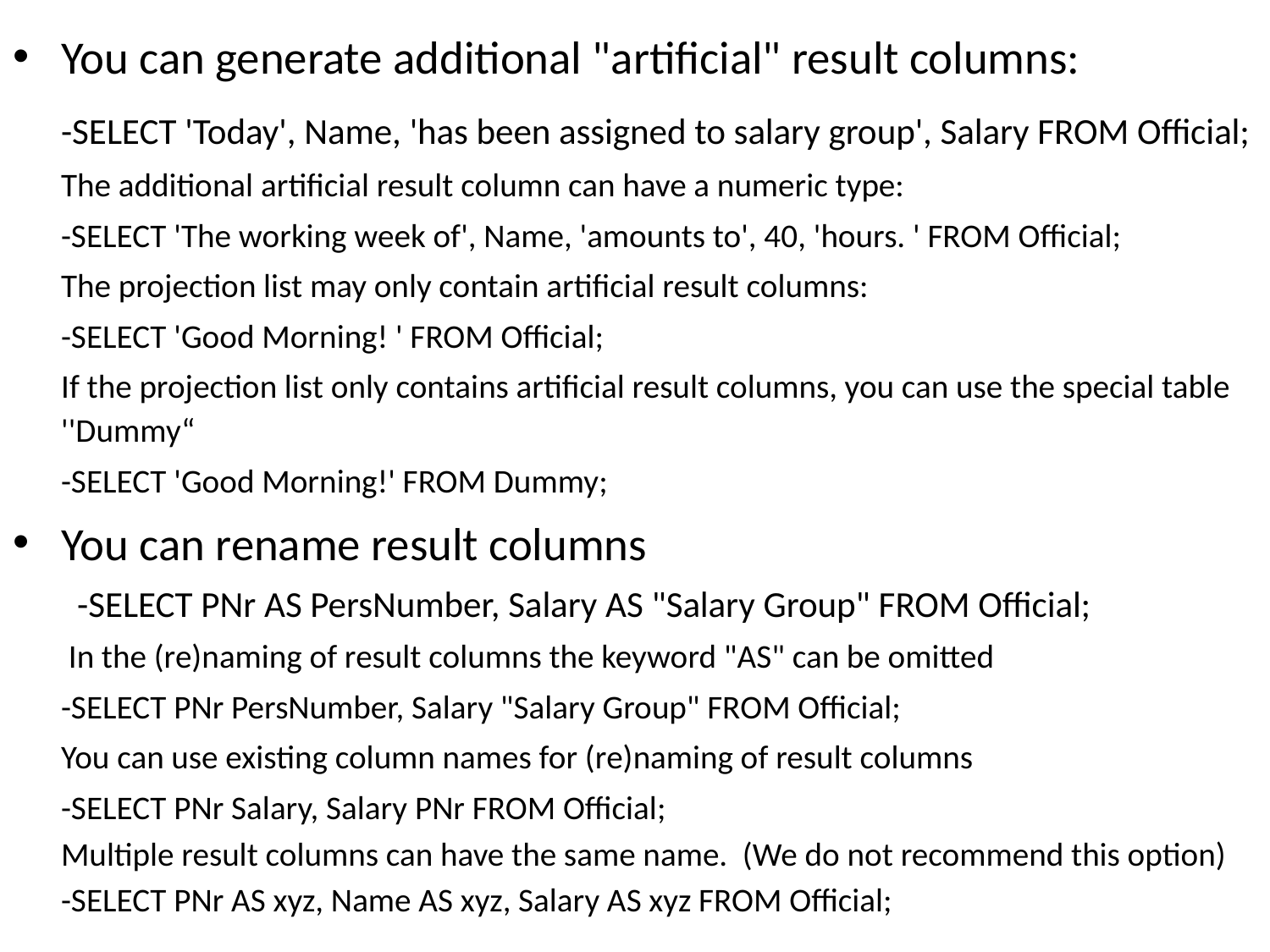

You can generate additional "artificial" result columns:
	-SELECT 'Today', Name, 'has been assigned to salary group', Salary FROM Official;
	The additional artificial result column can have a numeric type:
	-SELECT 'The working week of', Name, 'amounts to', 40, 'hours. ' FROM Official;
	The projection list may only contain artificial result columns:
	-SELECT 'Good Morning! ' FROM Official;
	If the projection list only contains artificial result columns, you can use the special table ''Dummy“
	-SELECT 'Good Morning!' FROM Dummy;
You can rename result columns
-SELECT PNr AS PersNumber, Salary AS "Salary Group" FROM Official;
	 In the (re)naming of result columns the keyword "AS" can be omitted
	-SELECT PNr PersNumber, Salary "Salary Group" FROM Official;
	You can use existing column names for (re)naming of result columns
	-SELECT PNr Salary, Salary PNr FROM Official;
	Multiple result columns can have the same name.  (We do not recommend this option)
	-SELECT PNr AS xyz, Name AS xyz, Salary AS xyz FROM Official;